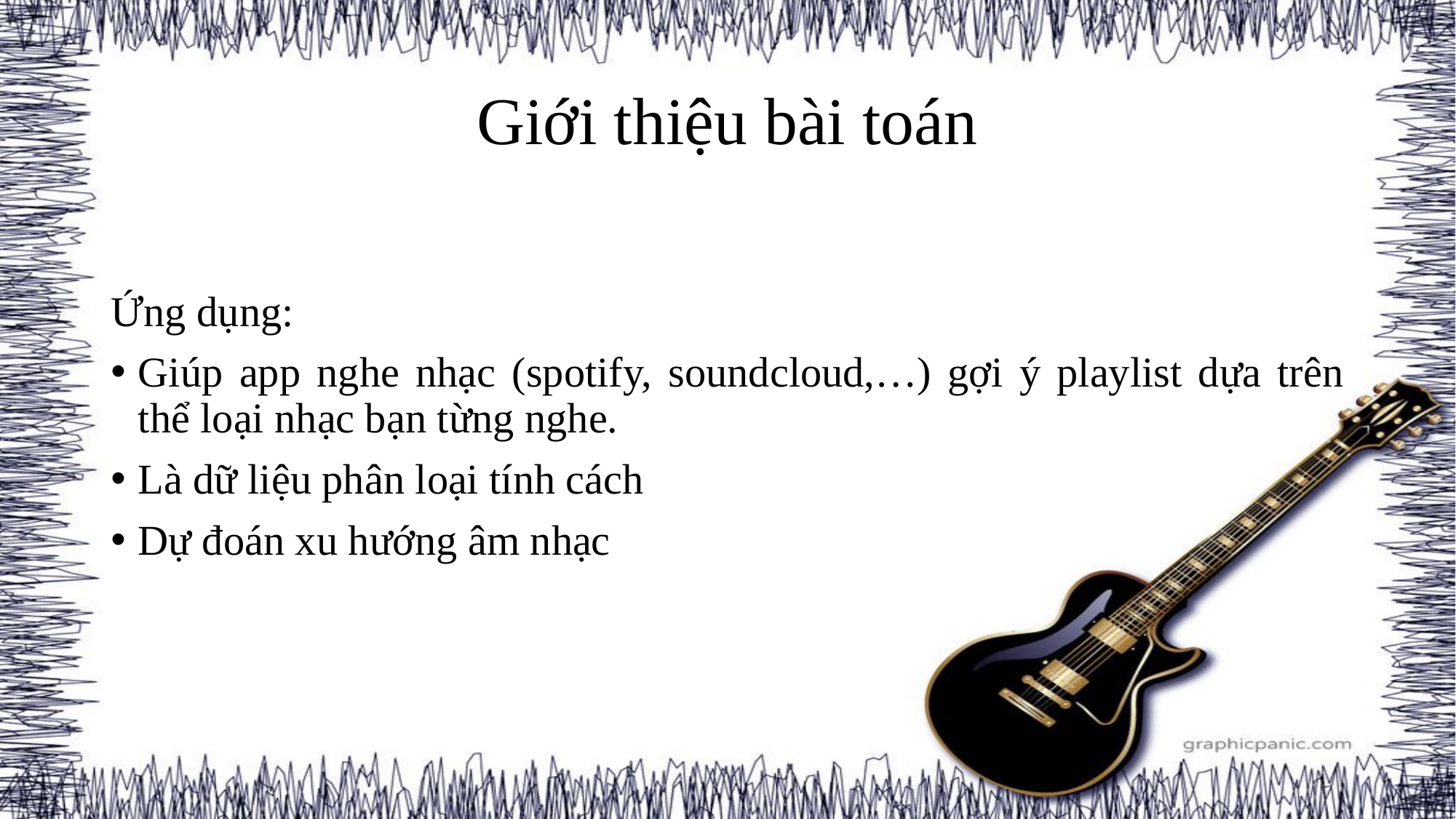

# Giới thiệu bài toán

Ứng dụng:
Giúp app nghe nhạc (spotify, soundcloud,…) gợi ý playlist dựa trên thể loại nhạc bạn từng nghe.
Là dữ liệu phân loại tính cách
Dự đoán xu hướng âm nhạc